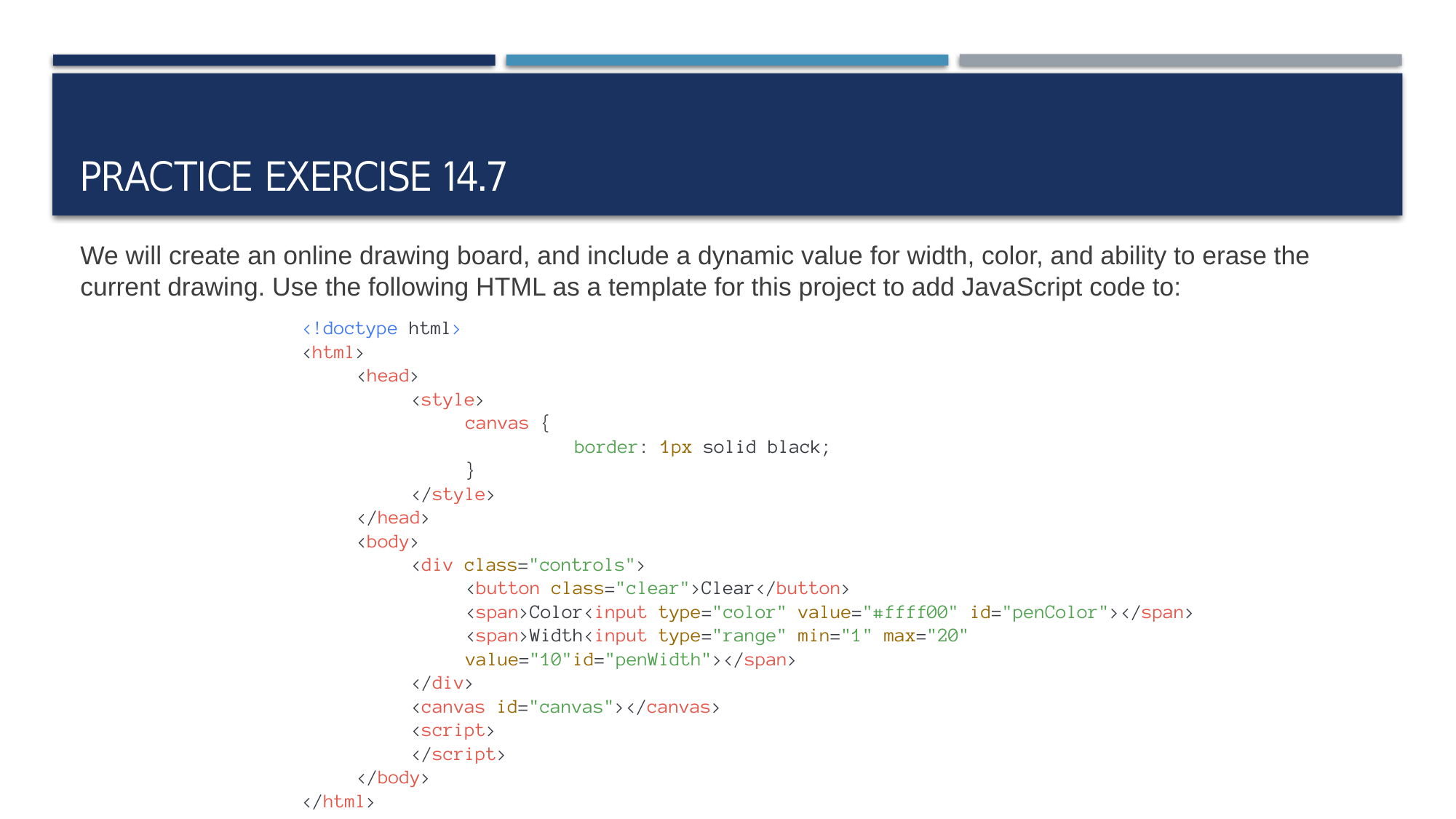

# Practice exercise 14.7
We will create an online drawing board, and include a dynamic value for width, color, and ability to erase the current drawing. Use the following HTML as a template for this project to add JavaScript code to:
<!doctype html>
<html>
<head>
<style>
canvas {
	border: 1px solid black;
}
</style>
</head>
<body>
<div class="controls">
<button class="clear">Clear</button>
<span>Color<input type="color" value="#ffff00" id="penColor"></span>
<span>Width<input type="range" min="1" max="20" value="10"id="penWidth"></span>
</div>
<canvas id="canvas"></canvas>
<script>
</script>
</body>
</html>